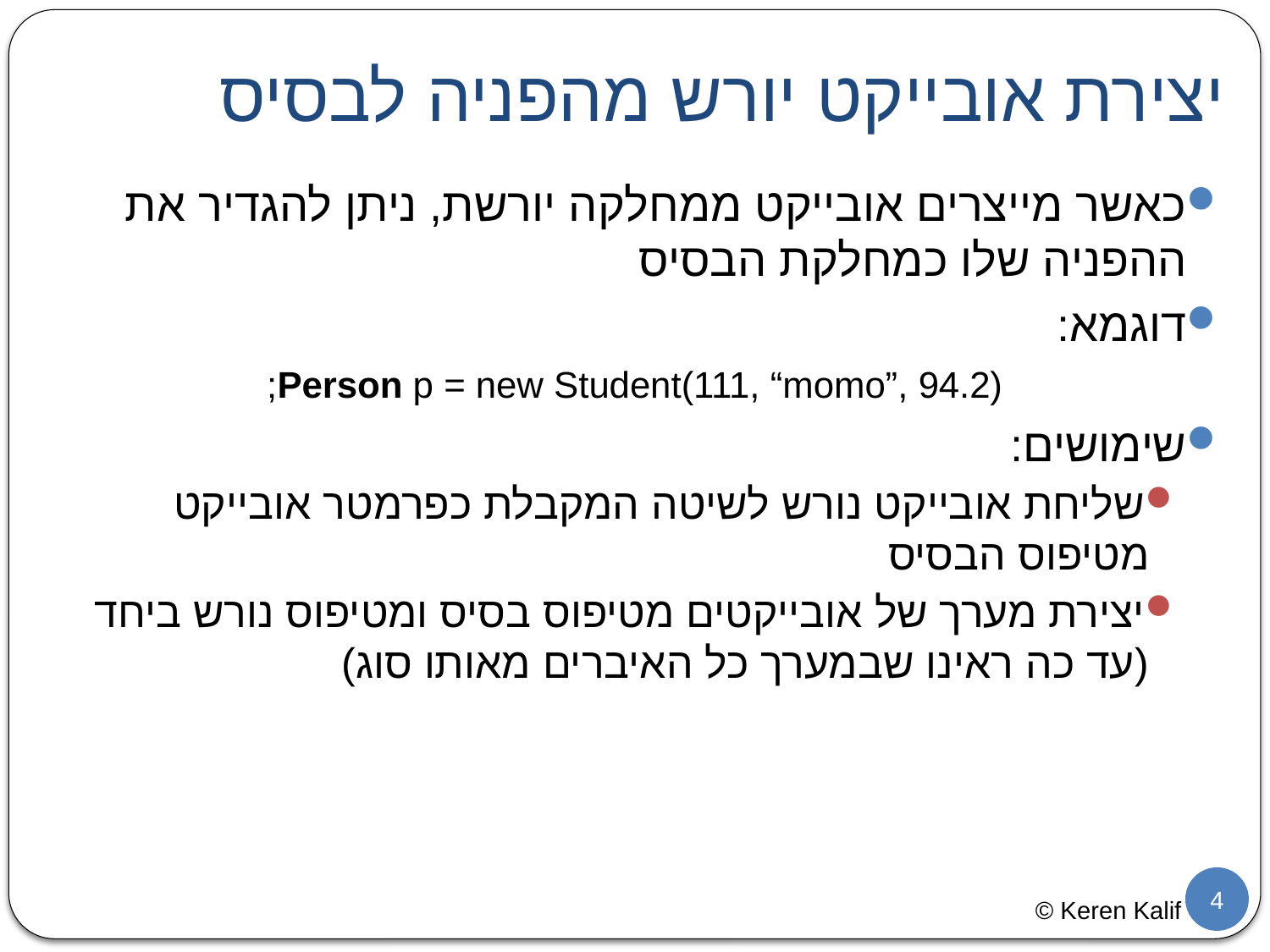

# יצירת אובייקט יורש מהפניה לבסיס
כאשר מייצרים אובייקט ממחלקה יורשת, ניתן להגדיר את ההפניה שלו כמחלקת הבסיס
דוגמא:
Person p = new Student(111, “momo”, 94.2);
שימושים:
שליחת אובייקט נורש לשיטה המקבלת כפרמטר אובייקט מטיפוס הבסיס
יצירת מערך של אובייקטים מטיפוס בסיס ומטיפוס נורש ביחד (עד כה ראינו שבמערך כל האיברים מאותו סוג)
4